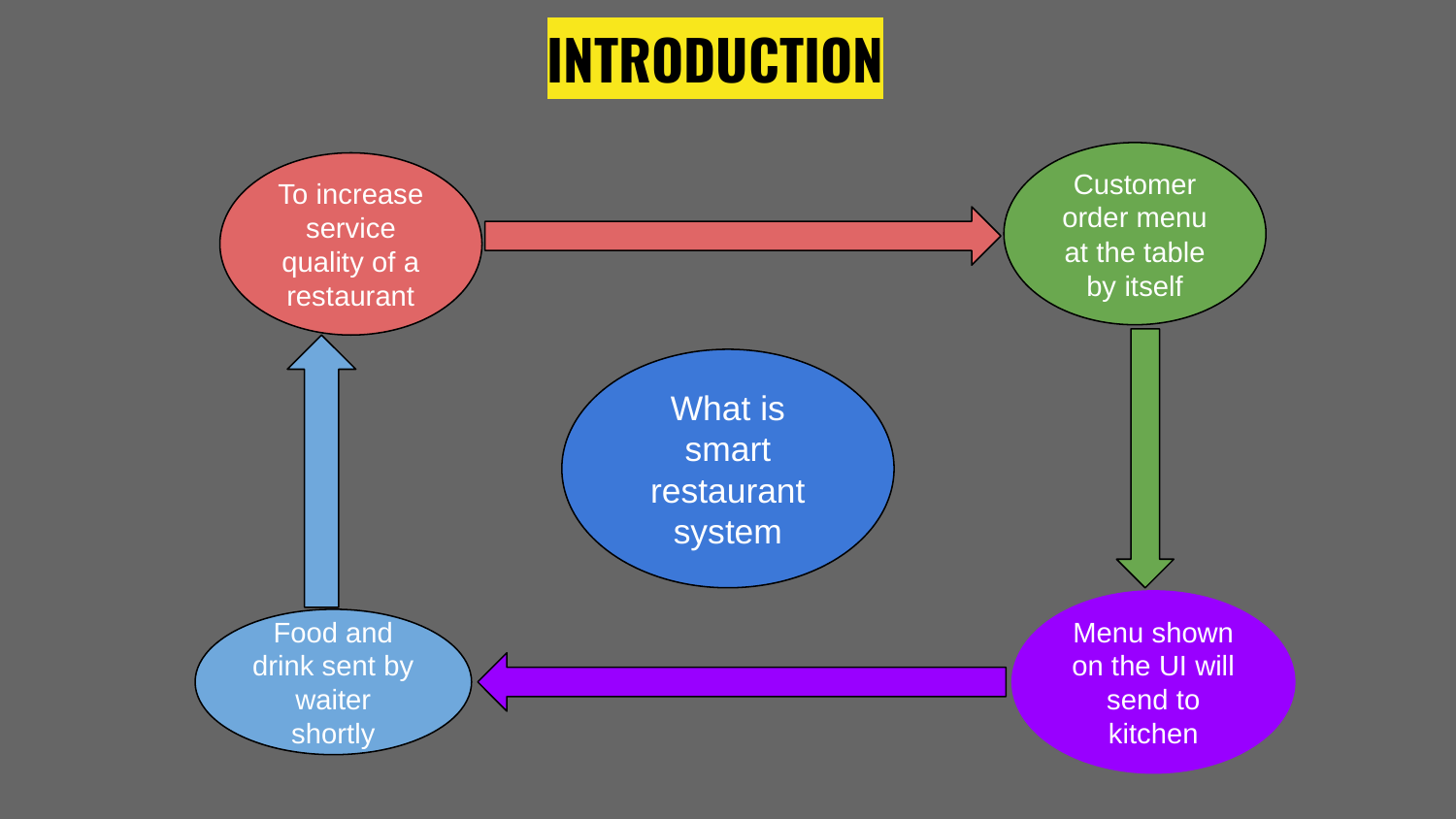

# INTRODUCTION
Customer order menu at the table by itself
To increase service quality of a restaurant

What is smart restaurant system
Menu shown on the UI will send to kitchen
Food and drink sent by waiter shortly